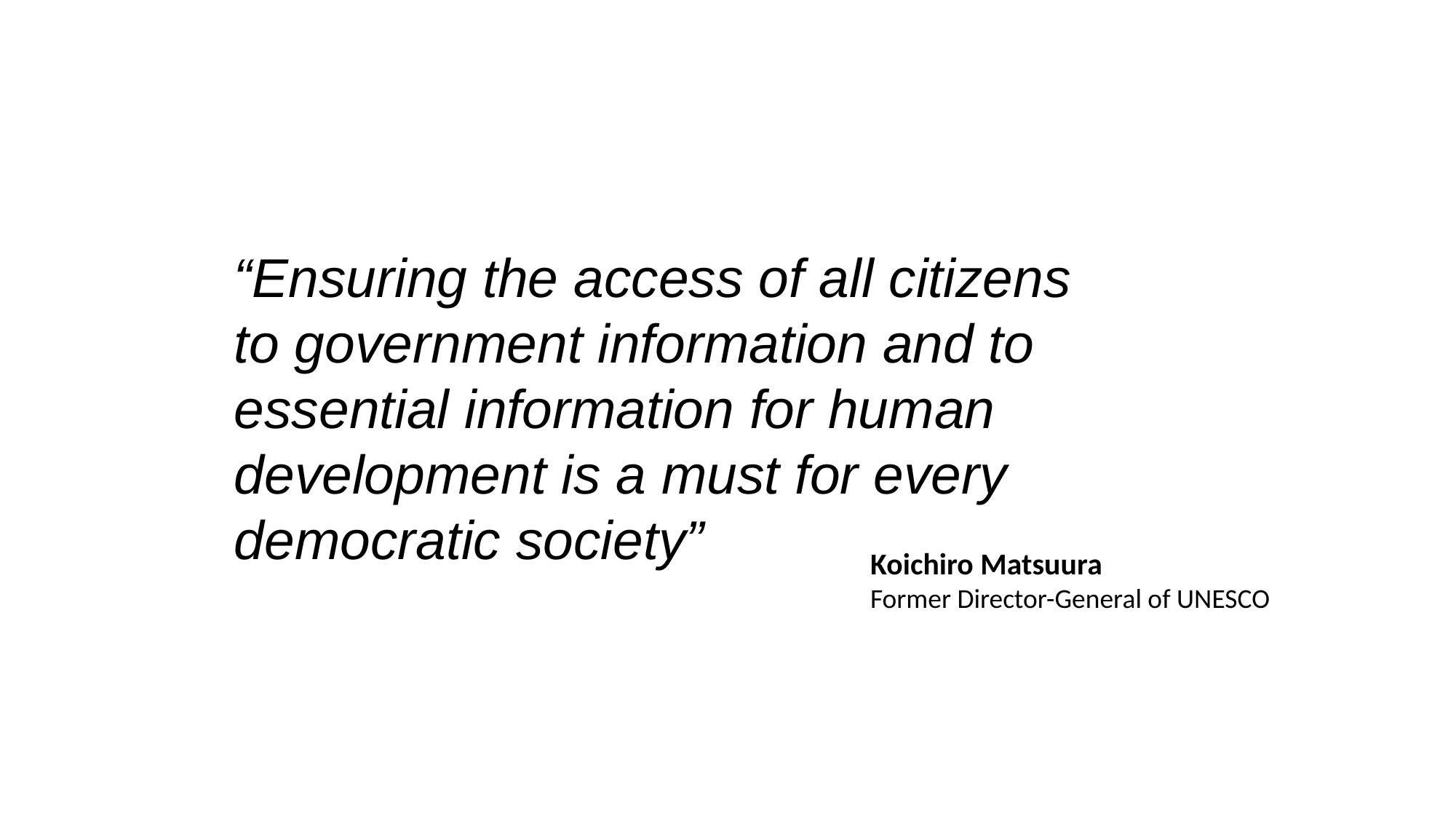

“Ensuring the access of all citizens to government information and to essential information for human development is a must for every democratic society”
Koichiro Matsuura
Former Director-General of UNESCO